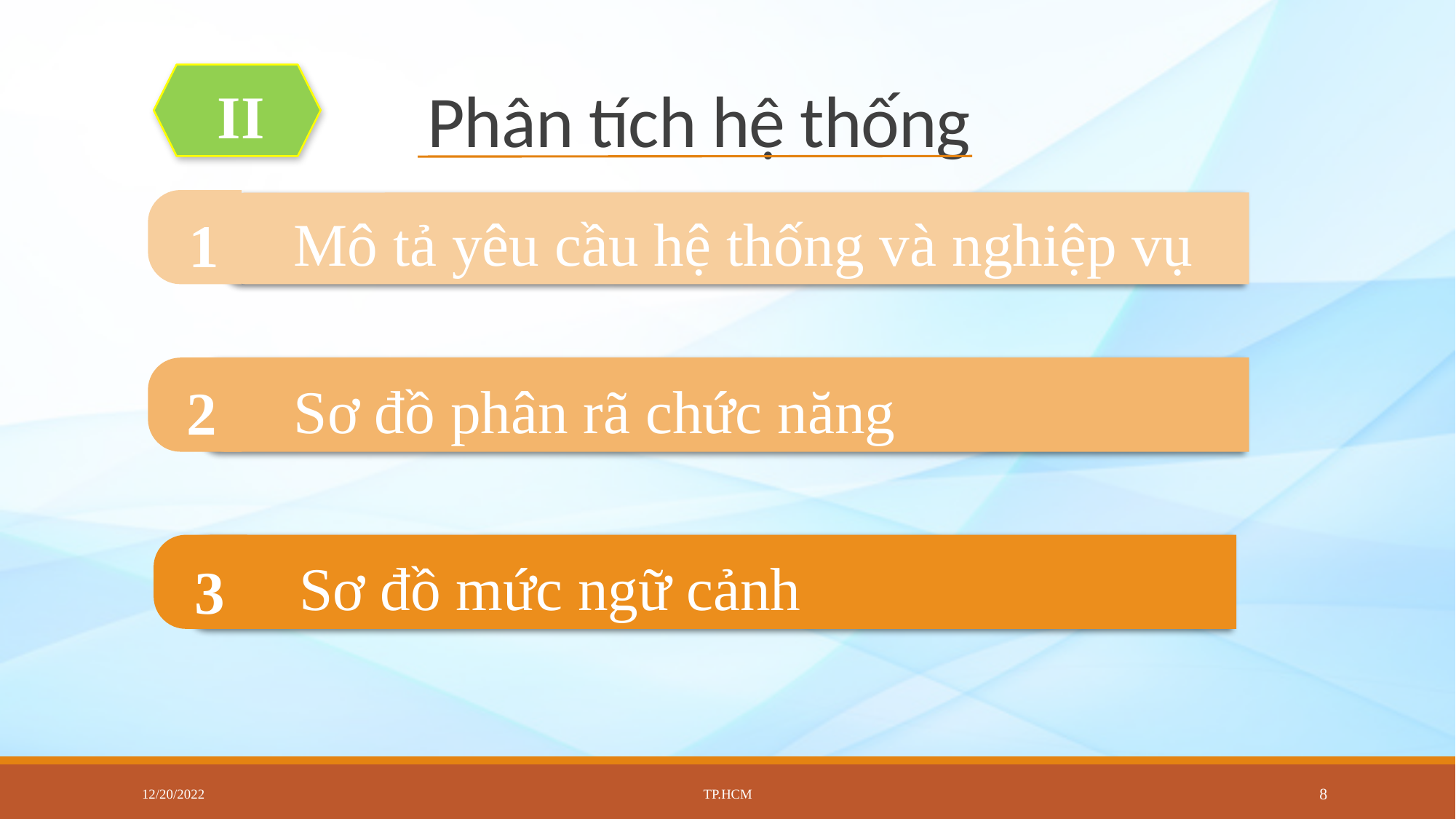

# Phân tích hệ thống

II

Mô tả yêu cầu hệ thống và nghiệp vụ
1

Sơ đồ phân rã chức năng
2

Sơ đồ mức ngữ cảnh
3
12/20/2022
TP.HCM
8